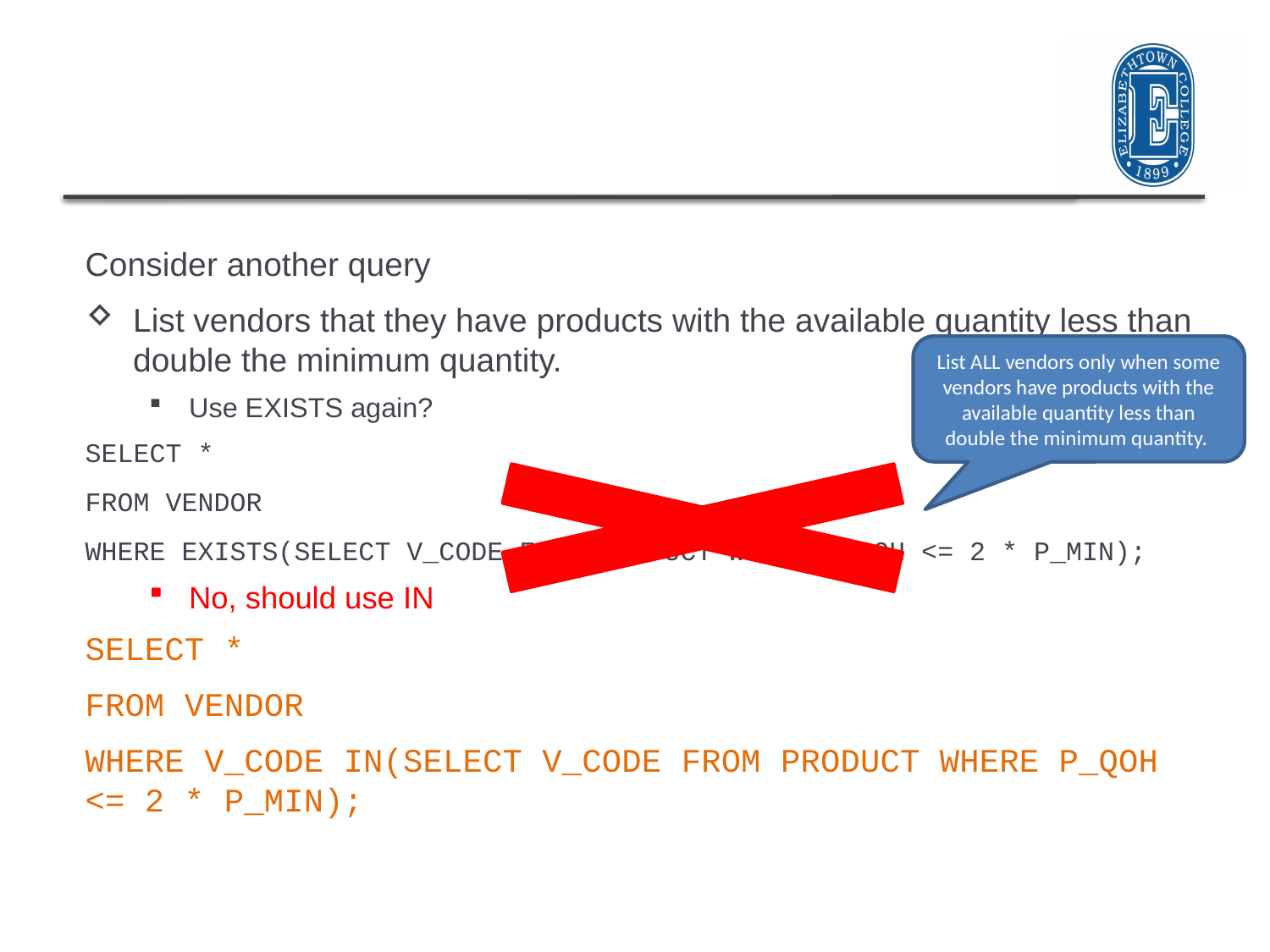

Consider another query
List vendors that they have products with the available quantity less than double the minimum quantity.
Use EXISTS again?
SELECT *
FROM VENDOR
WHERE EXISTS(SELECT V_CODE FROM PRODUCT WHERE P_QOH <= 2 * P_MIN);
No, should use IN
SELECT *
FROM VENDOR
WHERE V_CODE IN(SELECT V_CODE FROM PRODUCT WHERE P_QOH <= 2 * P_MIN);

List ALL vendors only when some vendors have products with the available quantity less than double the minimum quantity.